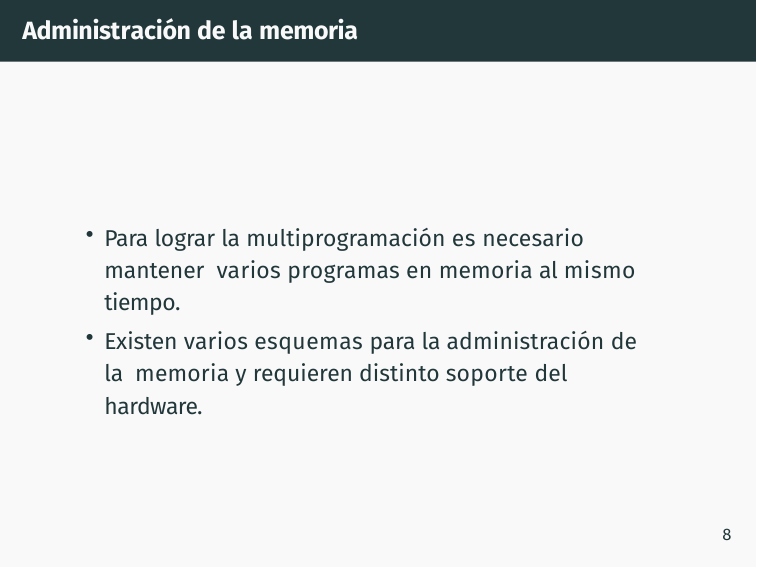

# Administración de la memoria
Para lograr la multiprogramación es necesario mantener  varios programas en memoria al mismo tiempo.
Existen varios esquemas para la administración de la  memoria y requieren distinto soporte del hardware.
8